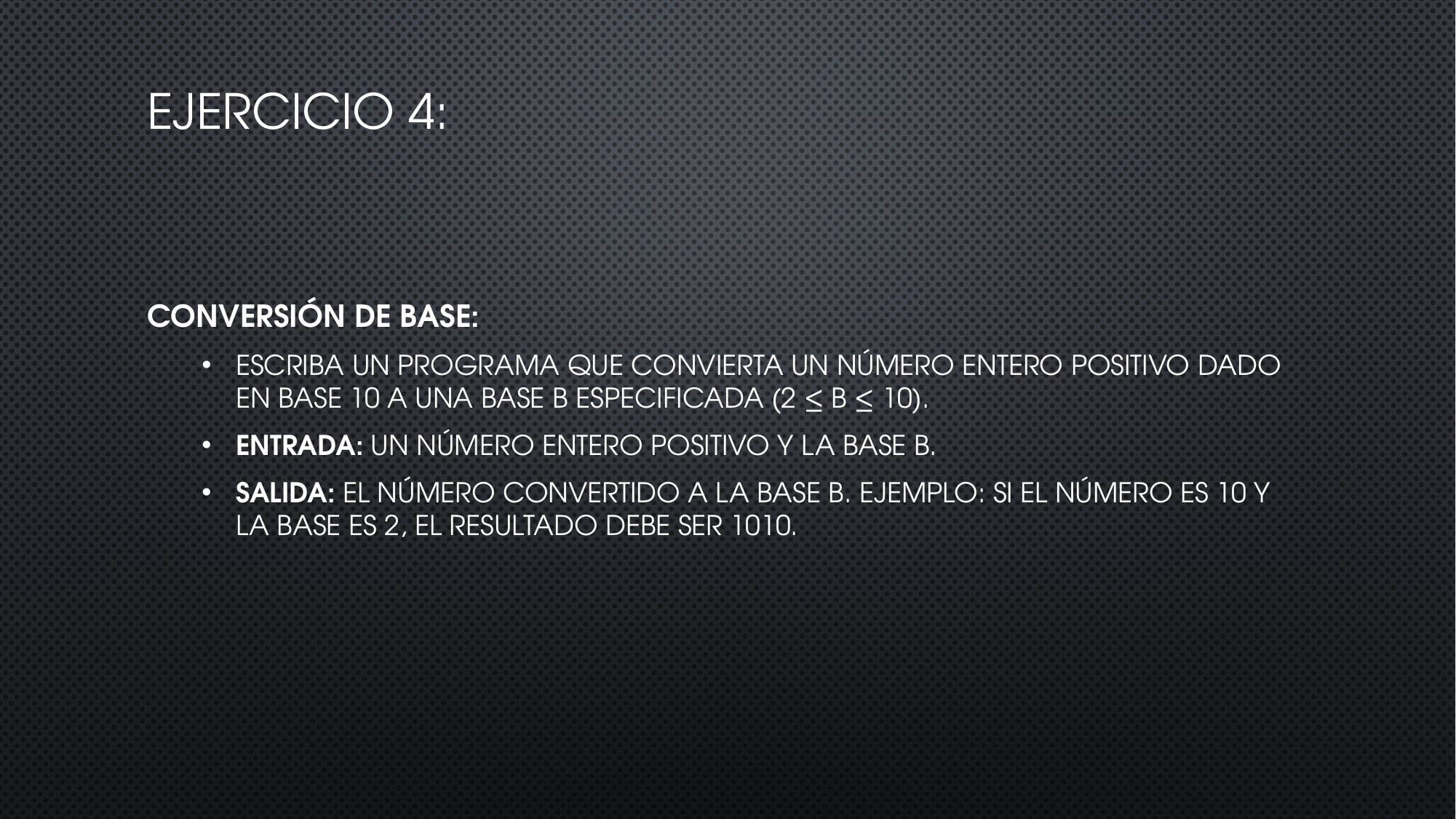

# Ejercicio 4:
Conversión de Base:
Escriba un programa que convierta un número entero positivo dado en base 10 a una base b especificada (2 ≤ b ≤ 10).
Entrada: Un número entero positivo y la base b.
Salida: El número convertido a la base b. Ejemplo: Si el número es 10 y la base es 2, el resultado debe ser 1010.